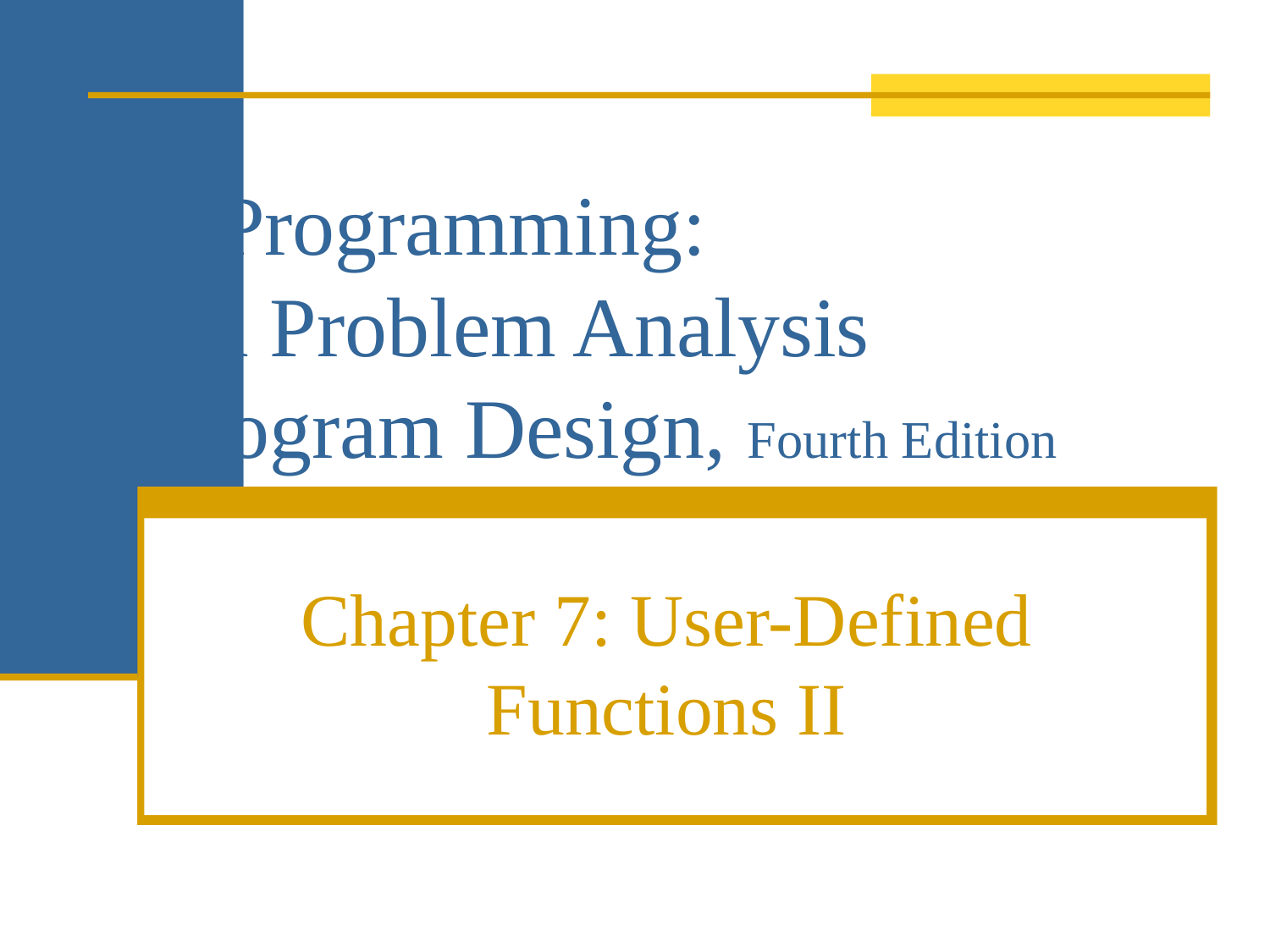

C++ Programming:
 From Problem Analysis
 to Program Design, Fourth Edition

Chapter 7: User-Defined Functions II